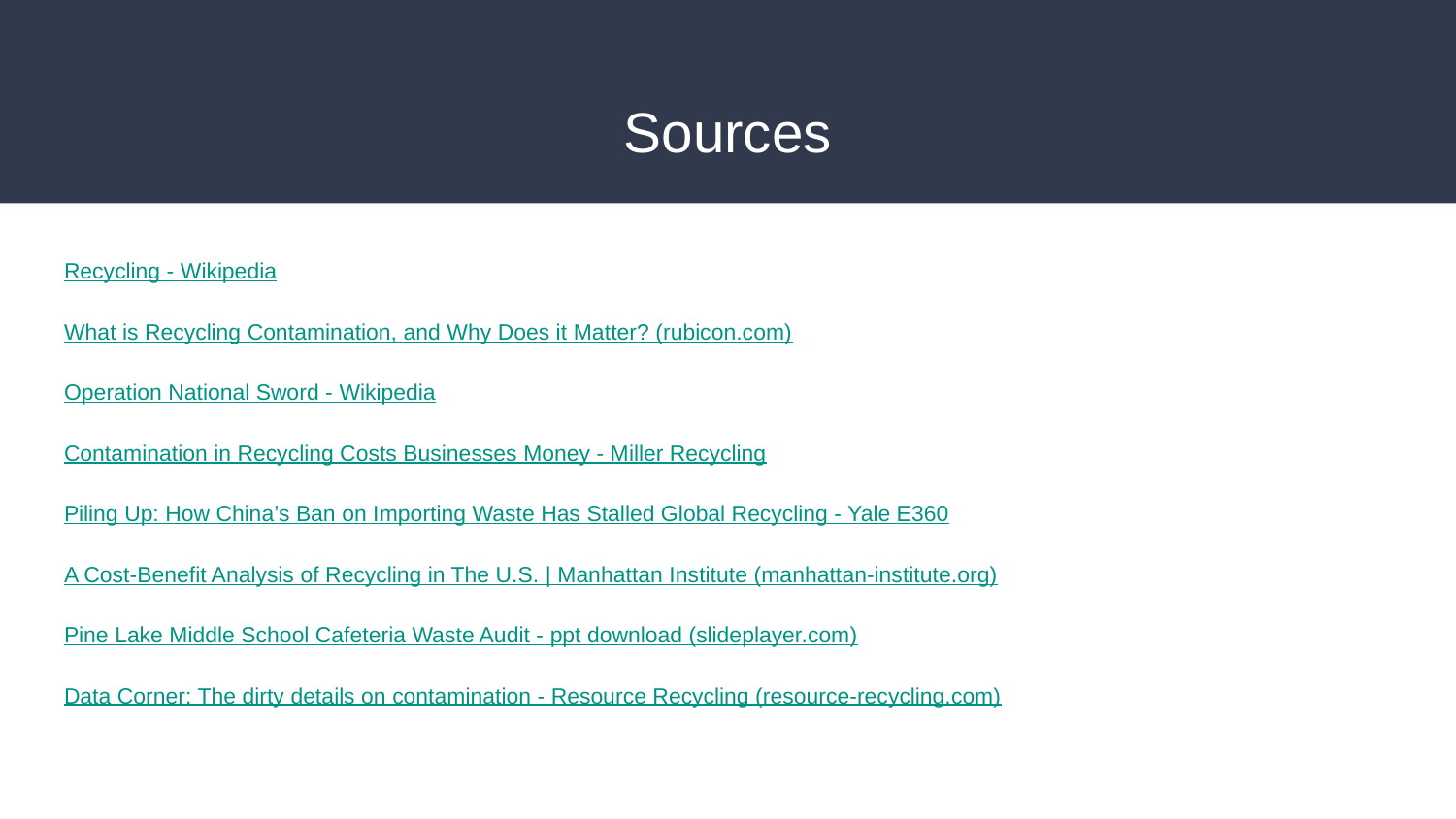

# Sources
Recycling - Wikipedia

What is Recycling Contamination, and Why Does it Matter? (rubicon.com)

Operation National Sword - Wikipedia

Contamination in Recycling Costs Businesses Money - Miller Recycling

Piling Up: How China’s Ban on Importing Waste Has Stalled Global Recycling - Yale E360

A Cost-Benefit Analysis of Recycling in The U.S. | Manhattan Institute (manhattan-institute.org)

Pine Lake Middle School Cafeteria Waste Audit - ppt download (slideplayer.com)

Data Corner: The dirty details on contamination - Resource Recycling (resource-recycling.com)